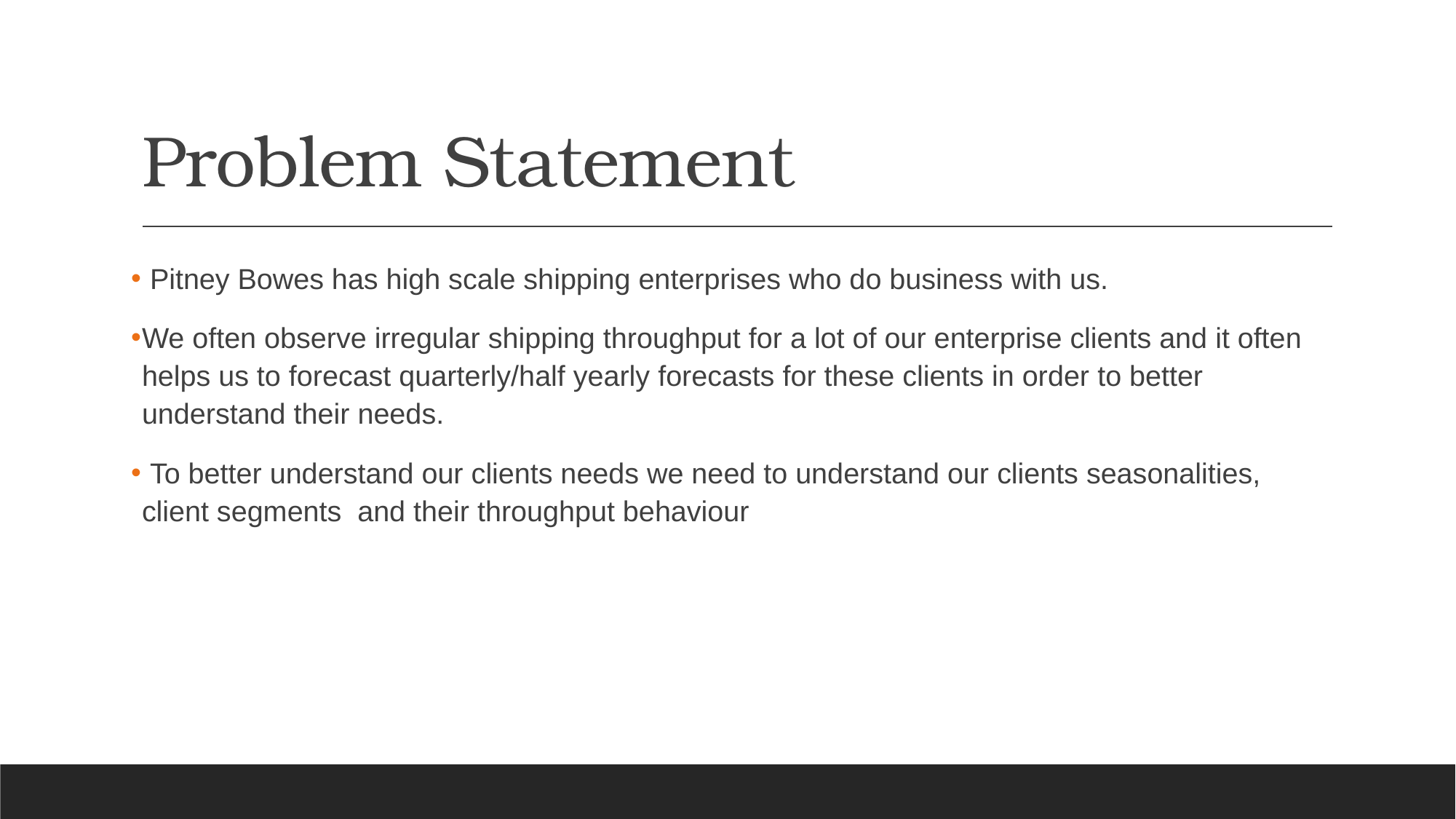

# Problem Statement
 Pitney Bowes has high scale shipping enterprises who do business with us.
We often observe irregular shipping throughput for a lot of our enterprise clients and it often helps us to forecast quarterly/half yearly forecasts for these clients in order to better understand their needs.
 To better understand our clients needs we need to understand our clients seasonalities, client segments  and their throughput behaviour